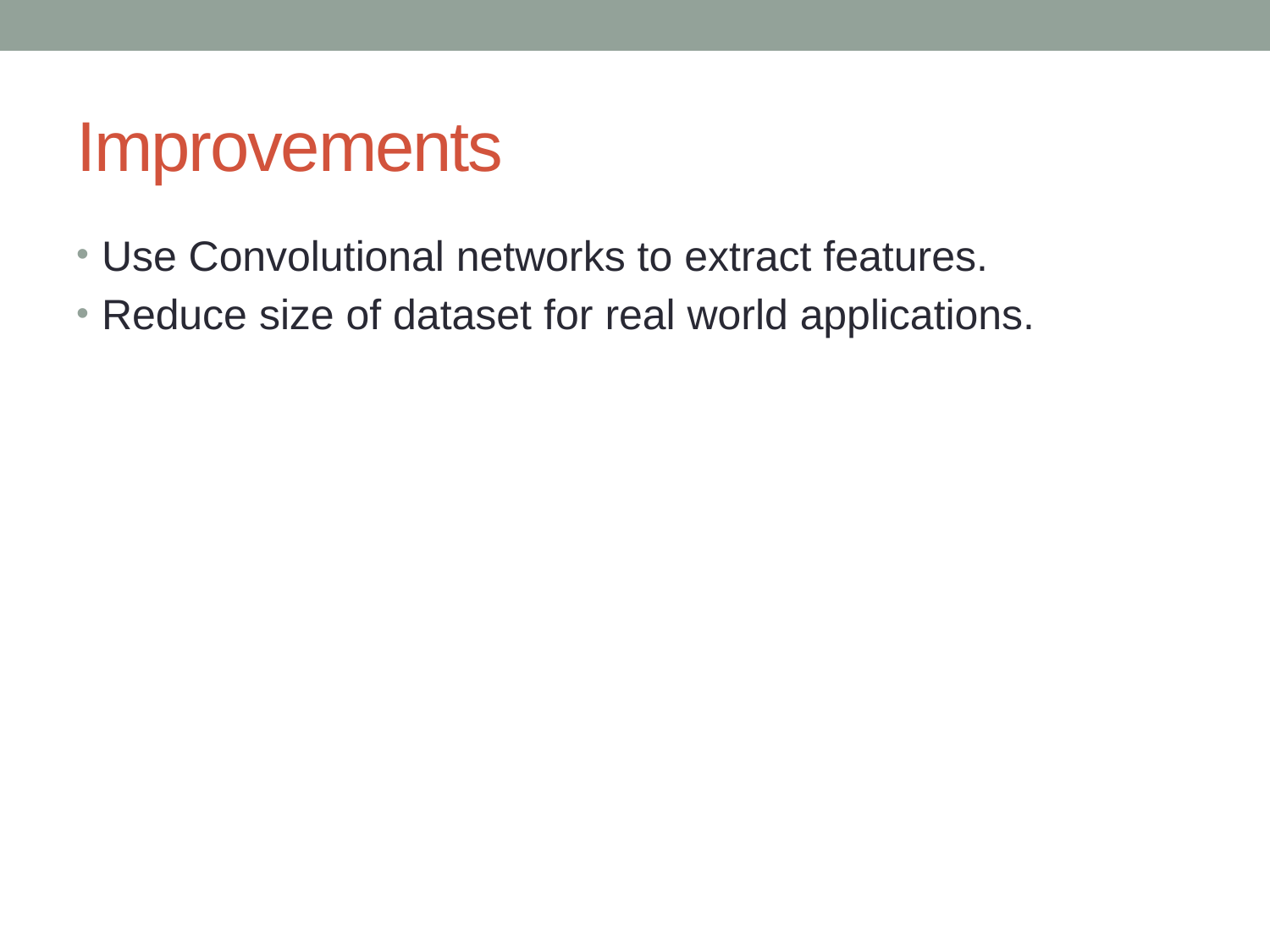

# Improvements
Use Convolutional networks to extract features.
Reduce size of dataset for real world applications.